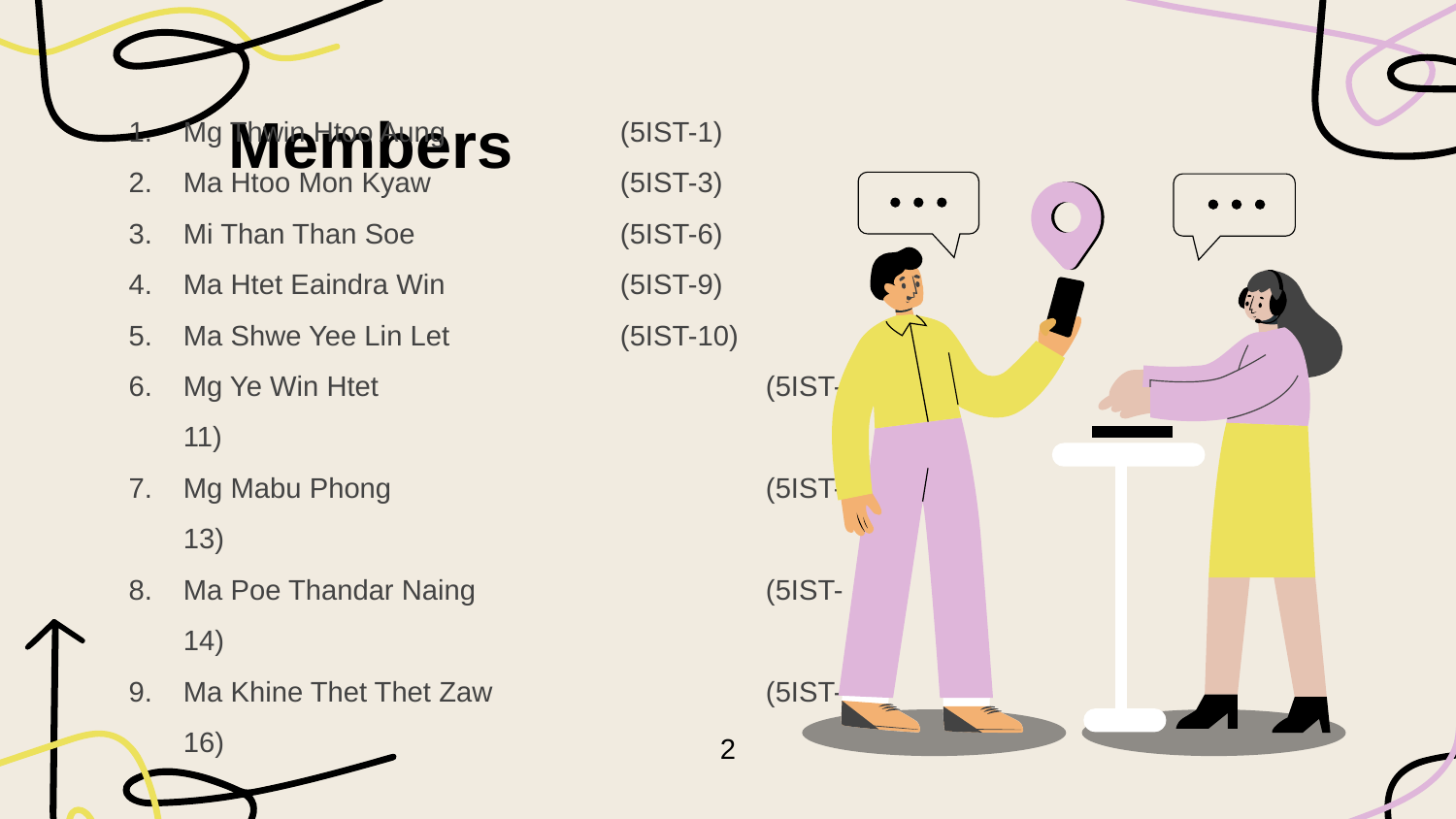

# Members

Mg Thwin Htoo Aung  		(5IST-1)
Ma Htoo Mon Kyaw 		(5IST-3)
Mi Than Than Soe		(5IST-6)
Ma Htet Eaindra Win		(5IST-9)
Ma Shwe Yee Lin Let		(5IST-10)
Mg Ye Win Htet			(5IST-11)
Mg Mabu Phong			(5IST-13)
Ma Poe Thandar Naing		(5IST-14)
Ma Khine Thet Thet Zaw		(5IST-16)

2